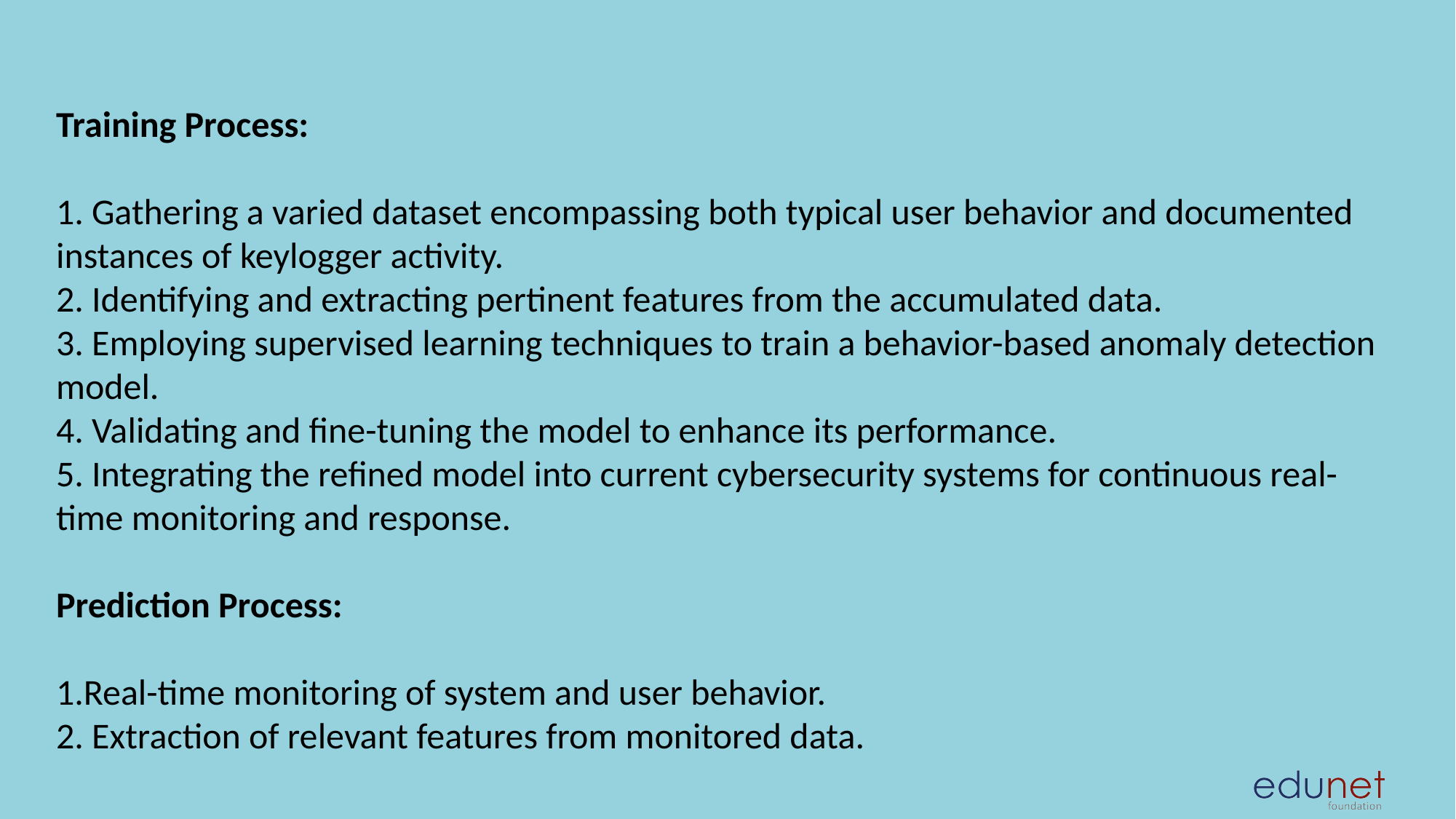

Training Process:

1. Gathering a varied dataset encompassing both typical user behavior and documented instances of keylogger activity.
2. Identifying and extracting pertinent features from the accumulated data.
3. Employing supervised learning techniques to train a behavior-based anomaly detection model.
4. Validating and fine-tuning the model to enhance its performance.
5. Integrating the refined model into current cybersecurity systems for continuous real-time monitoring and response.

Prediction Process:

1.Real-time monitoring of system and user behavior.
2. Extraction of relevant features from monitored data.